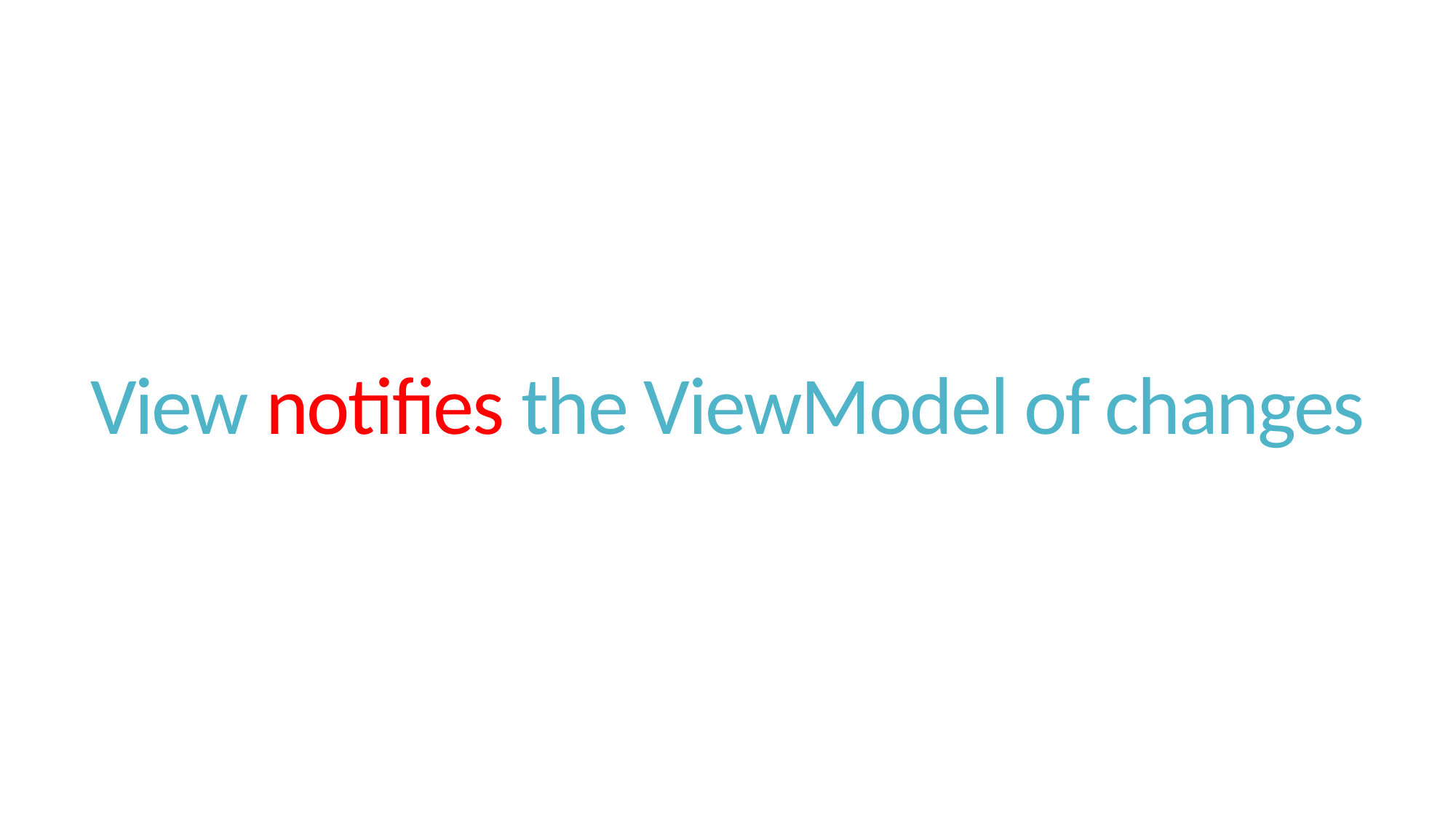

# View notifies the ViewModel of changes